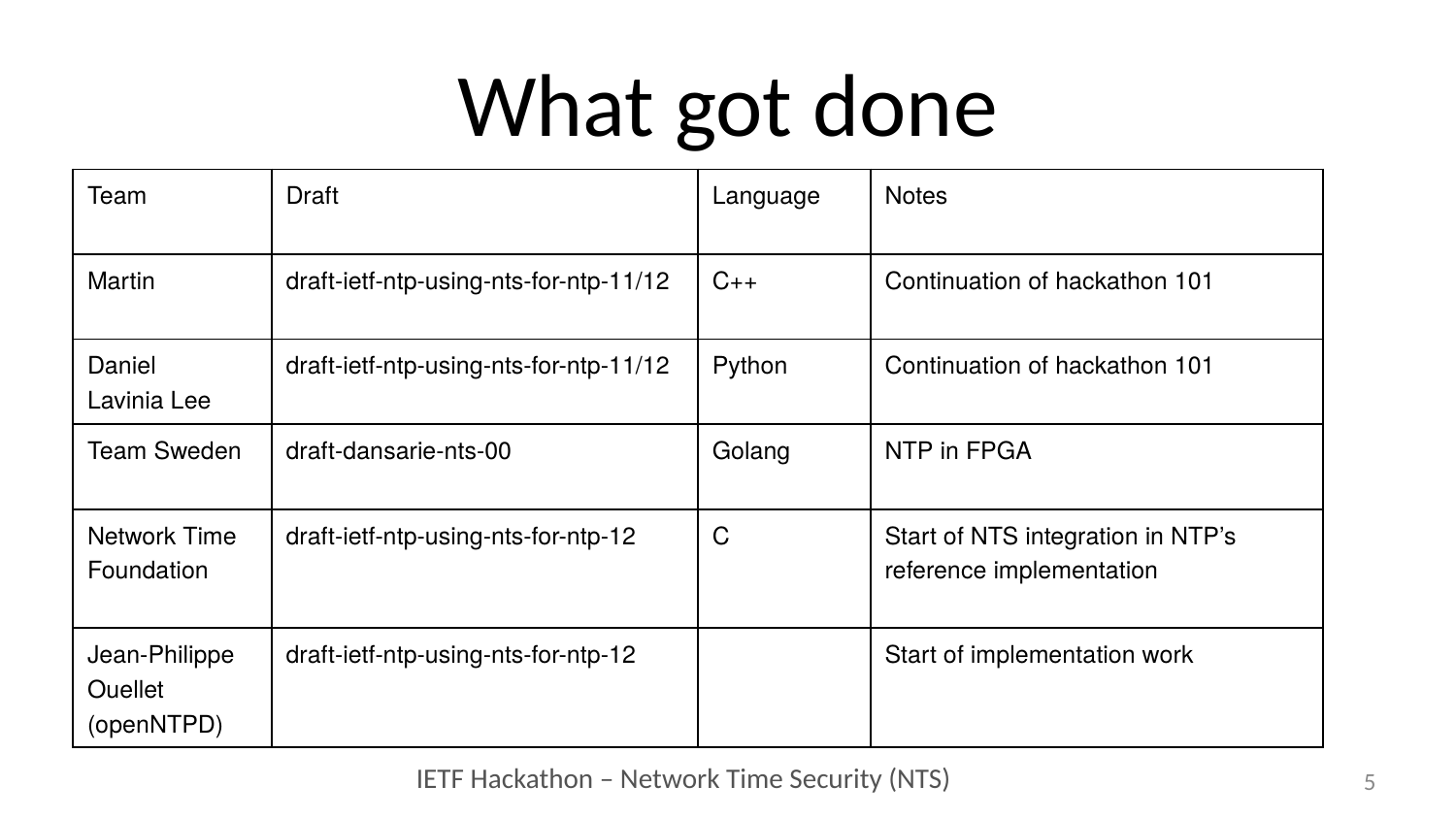

# What got done
| Team | Draft | Language | Notes |
| --- | --- | --- | --- |
| Martin | draft-ietf-ntp-using-nts-for-ntp-11/12 | C++ | Continuation of hackathon 101 |
| Daniel Lavinia Lee | draft-ietf-ntp-using-nts-for-ntp-11/12 | Python | Continuation of hackathon 101 |
| Team Sweden | draft-dansarie-nts-00 | Golang | NTP in FPGA |
| Network Time Foundation | draft-ietf-ntp-using-nts-for-ntp-12 | C | Start of NTS integration in NTP’s reference implementation |
| Jean-Philippe Ouellet (openNTPD) | draft-ietf-ntp-using-nts-for-ntp-12 |  | Start of implementation work |
5